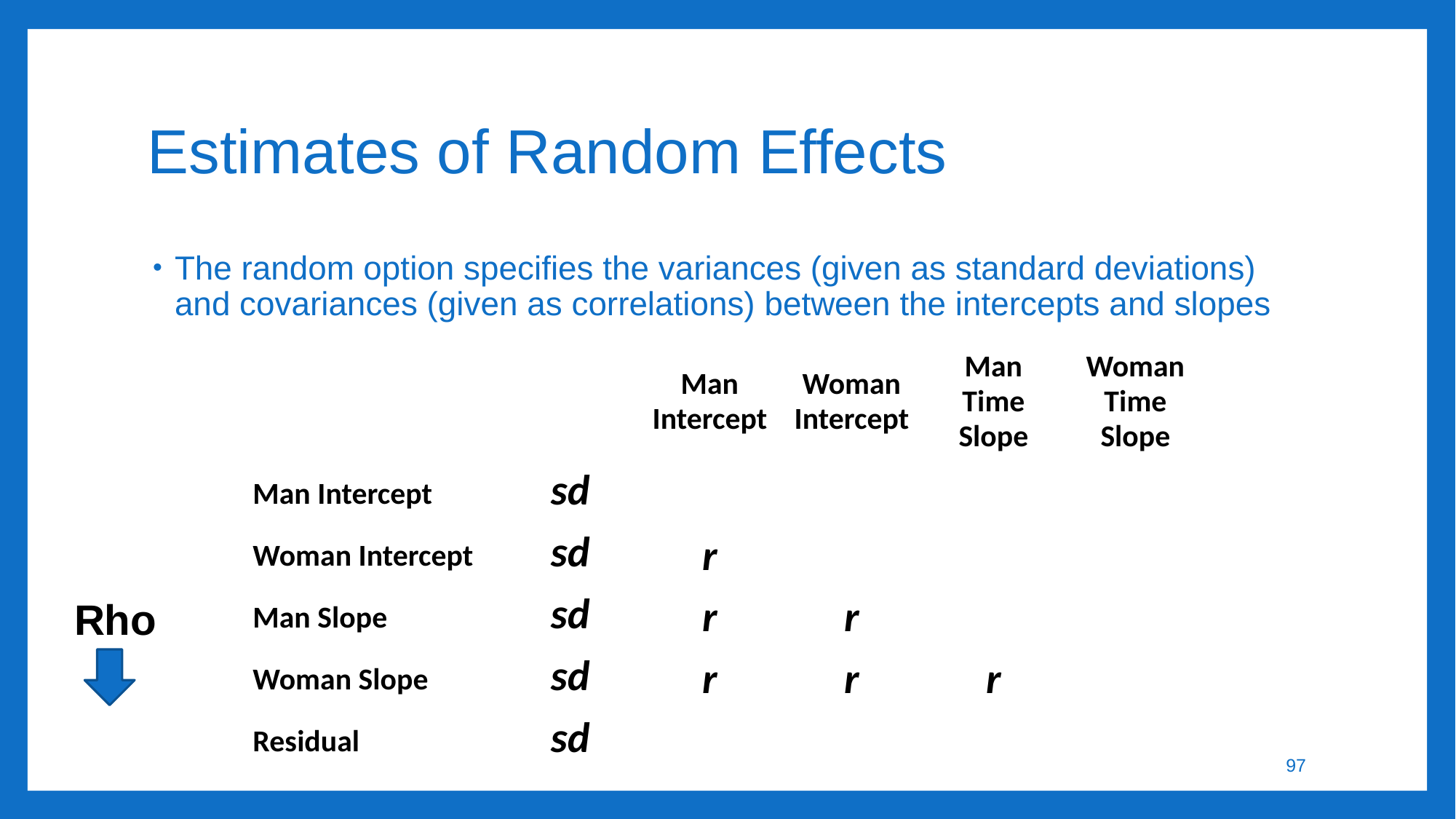

The random option specifies the variances (given as standard deviations) and covariances (given as correlations) between the intercepts and slopes
Estimates of Random Effects
97
|  |  | Man Intercept | Woman Intercept | Man Time Slope | Woman Time Slope |
| --- | --- | --- | --- | --- | --- |
| Man Intercept | sd |  |  |  |  |
| Woman Intercept | sd | r |  |  |  |
| Man Slope | sd | r | r |  |  |
| Woman Slope | sd | r | r | r |  |
| Residual | sd |  |  |  |  |
Rho